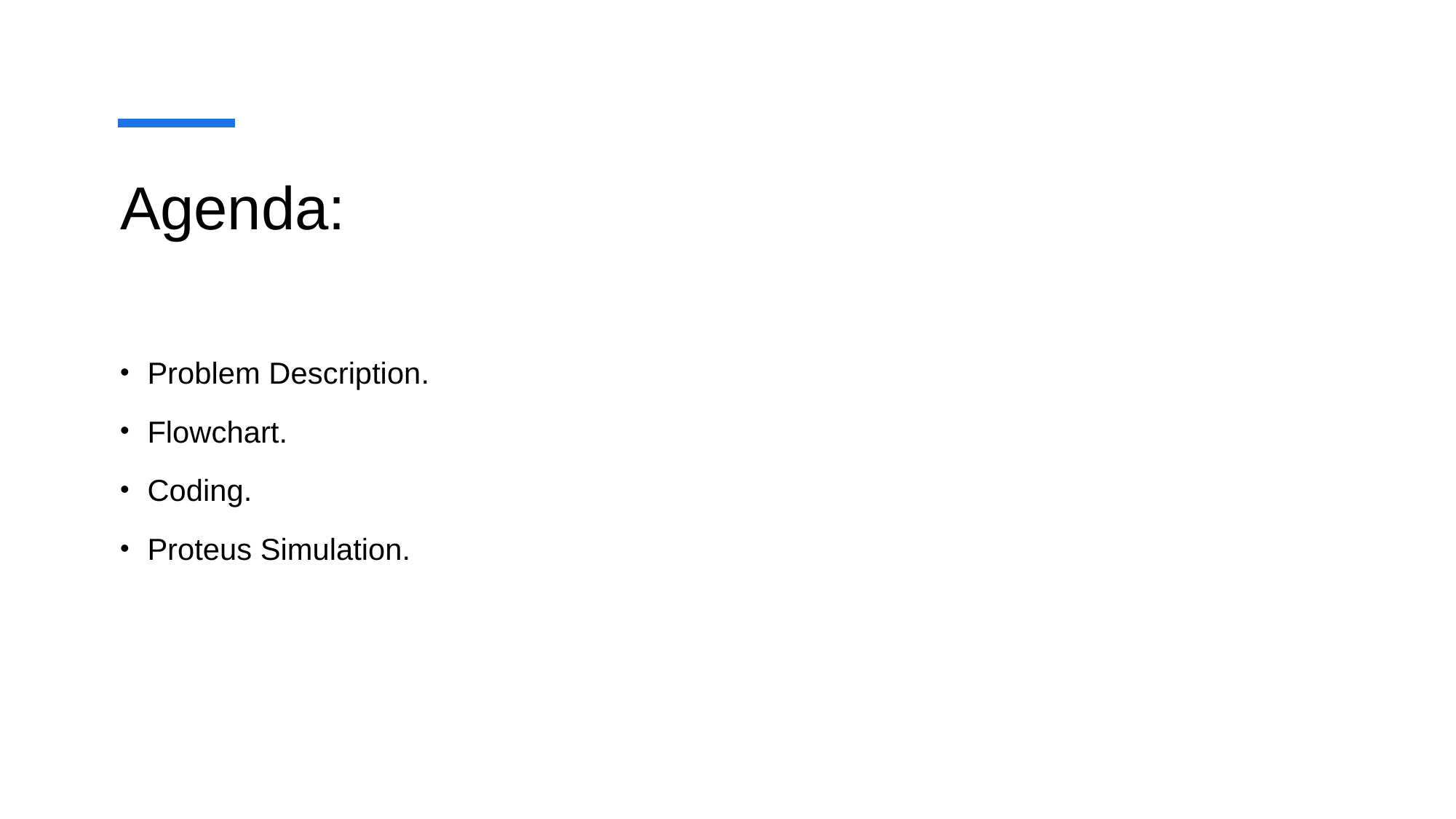

# Agenda:
Problem Description.
Flowchart.
Coding.
Proteus Simulation.